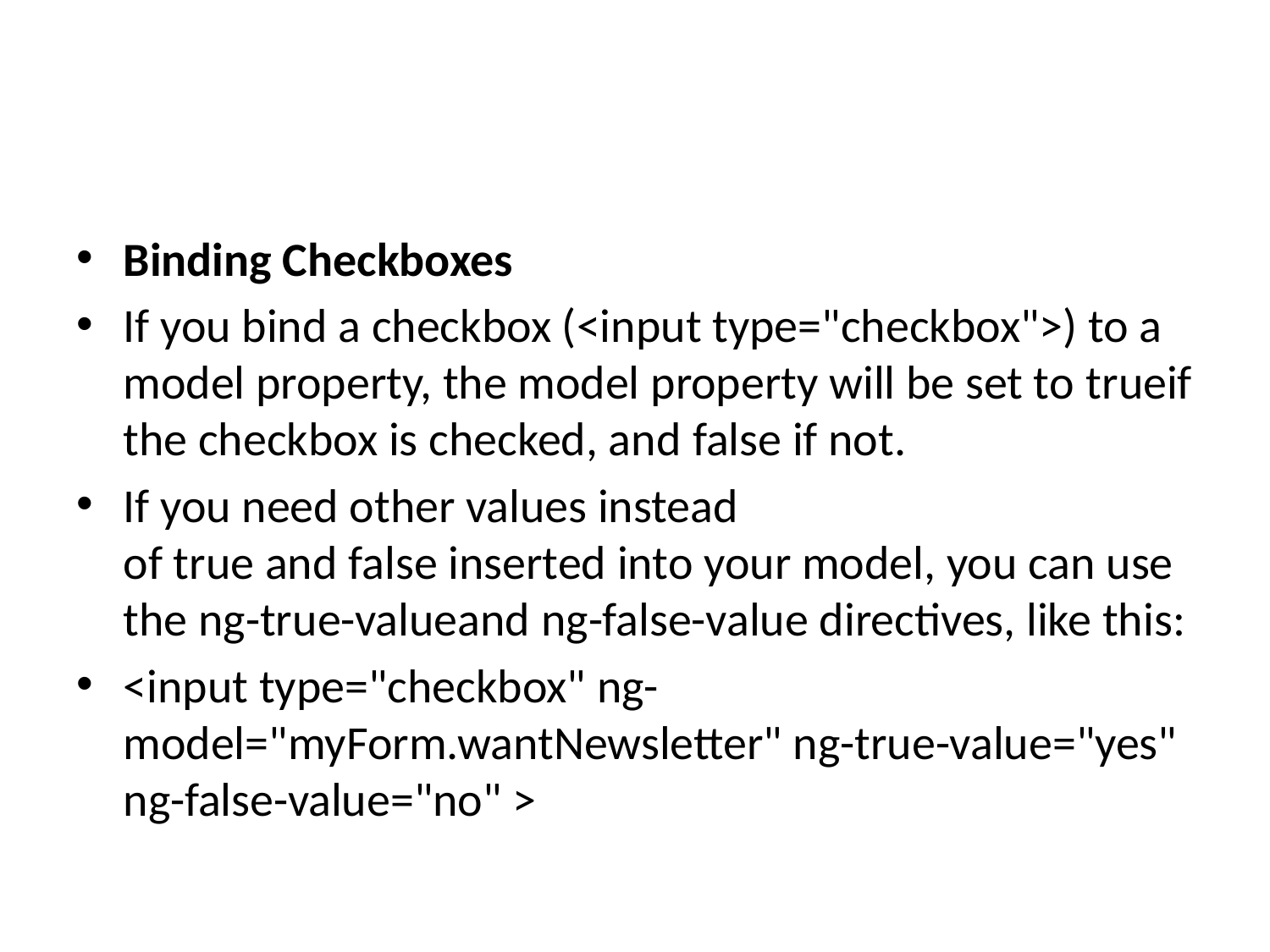

Binding Checkboxes
If you bind a checkbox (<input type="checkbox">) to a model property, the model property will be set to trueif the checkbox is checked, and false if not.
If you need other values instead of true and false inserted into your model, you can use the ng-true-valueand ng-false-value directives, like this:
<input type="checkbox" ng-model="myForm.wantNewsletter" ng-true-value="yes" ng-false-value="no" >